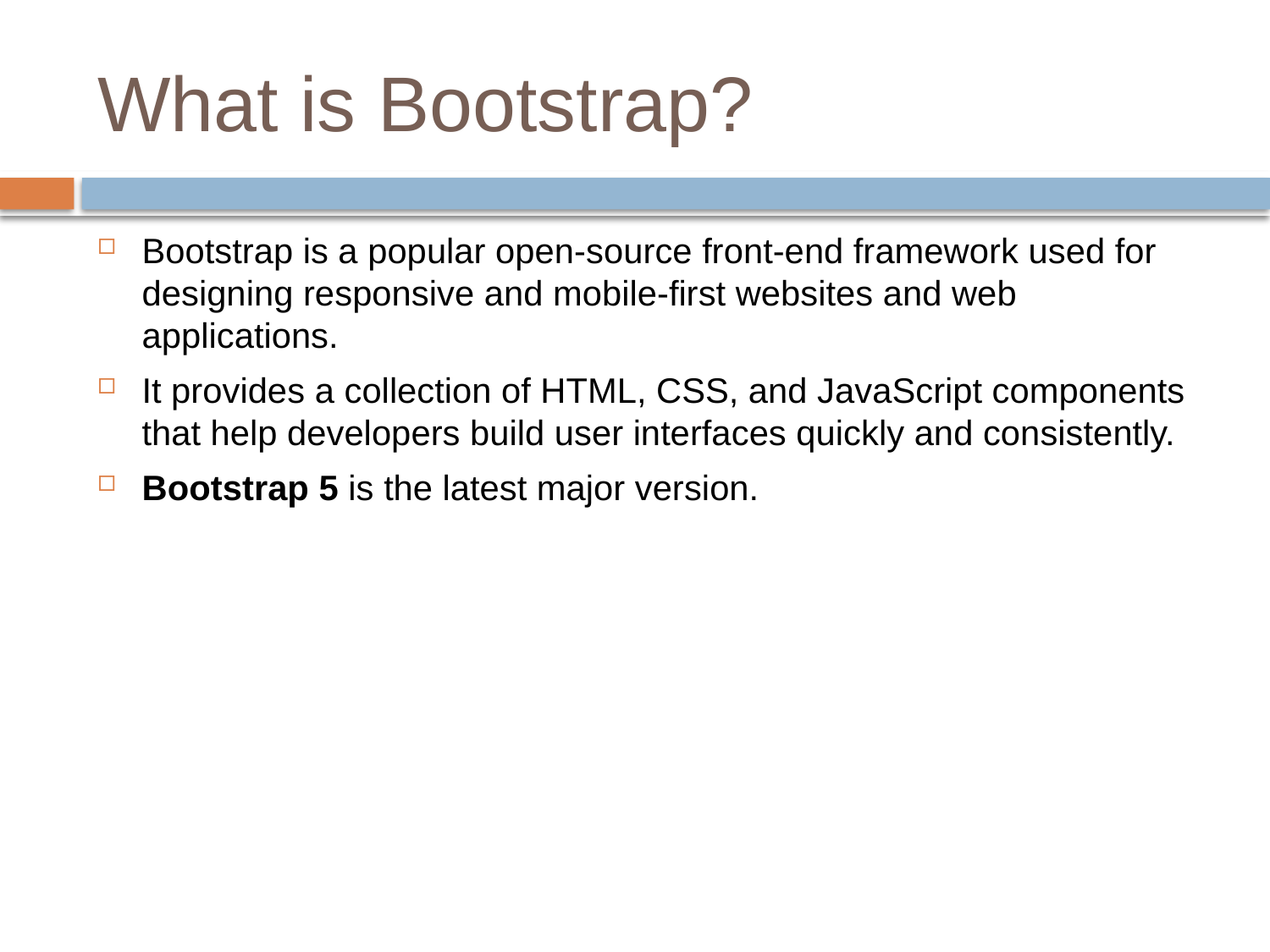

# What is Bootstrap?
Bootstrap is a popular open-source front-end framework used for designing responsive and mobile-first websites and web applications.
It provides a collection of HTML, CSS, and JavaScript components that help developers build user interfaces quickly and consistently.
Bootstrap 5 is the latest major version.